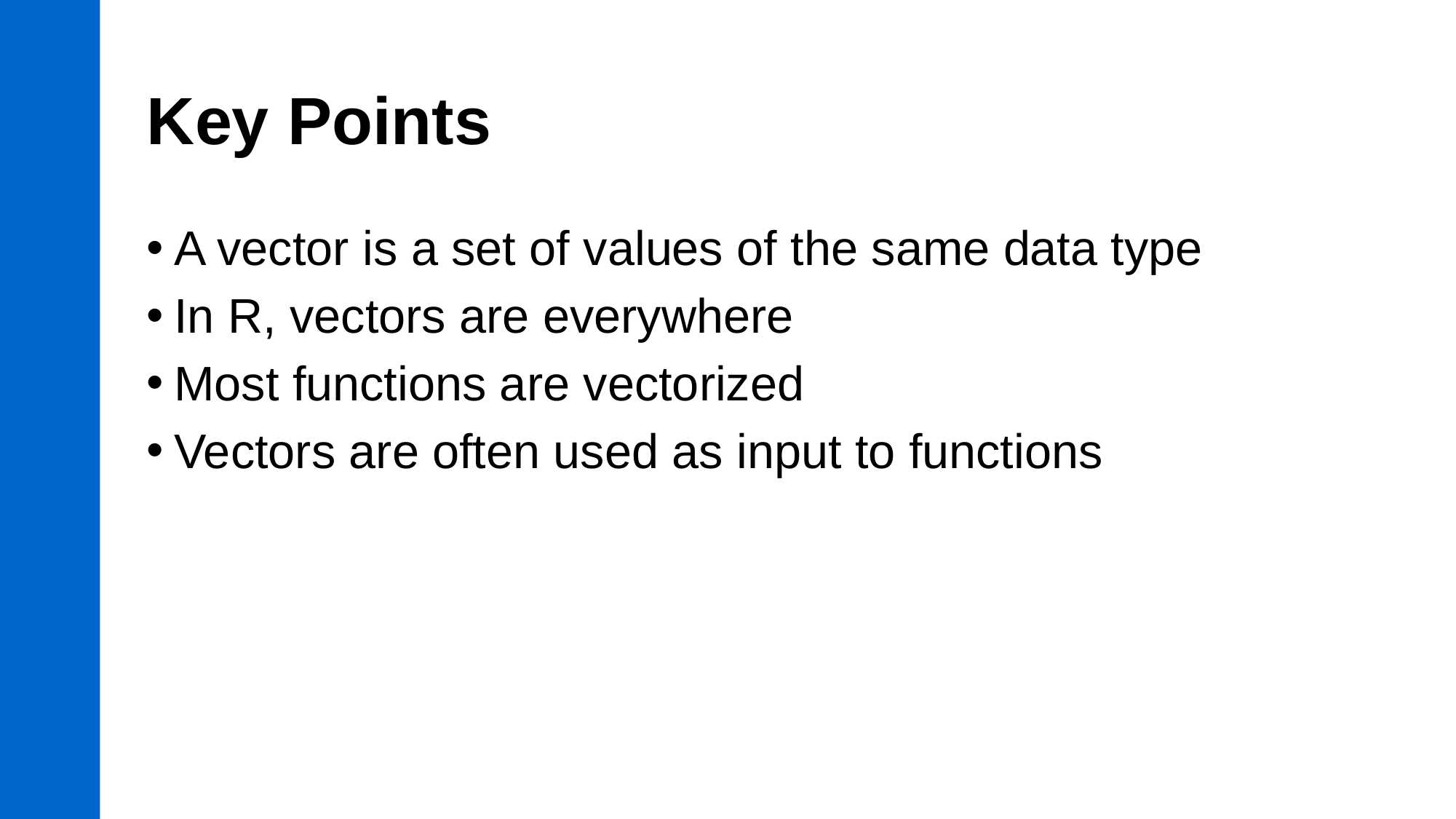

# Key Points
A vector is a set of values of the same data type
In R, vectors are everywhere
Most functions are vectorized
Vectors are often used as input to functions